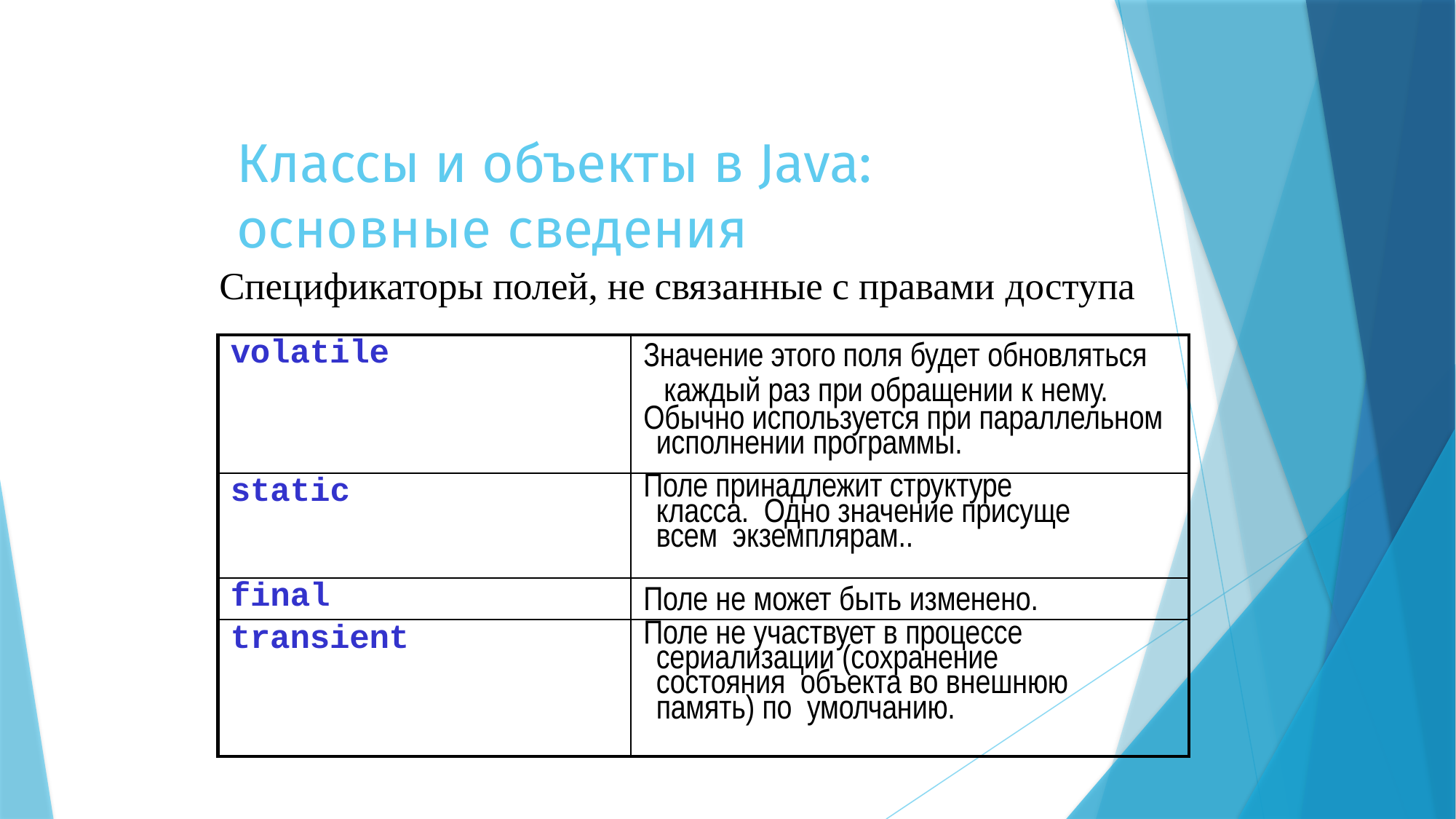

7
# Классы и объекты в Java: основные сведения
Спецификаторы полей, не связанные с правами доступа
| volatile | Значение этого поля будет обновляться каждый раз при обращении к нему. Обычно используется при параллельном исполнении программы. |
| --- | --- |
| static | Поле принадлежит структуре класса. Одно значение присуще всем экземплярам.. |
| final | Поле не может быть изменено. |
| transient | Поле не участвует в процессе сериализации (сохранение состояния объекта во внешнюю память) по умолчанию. |